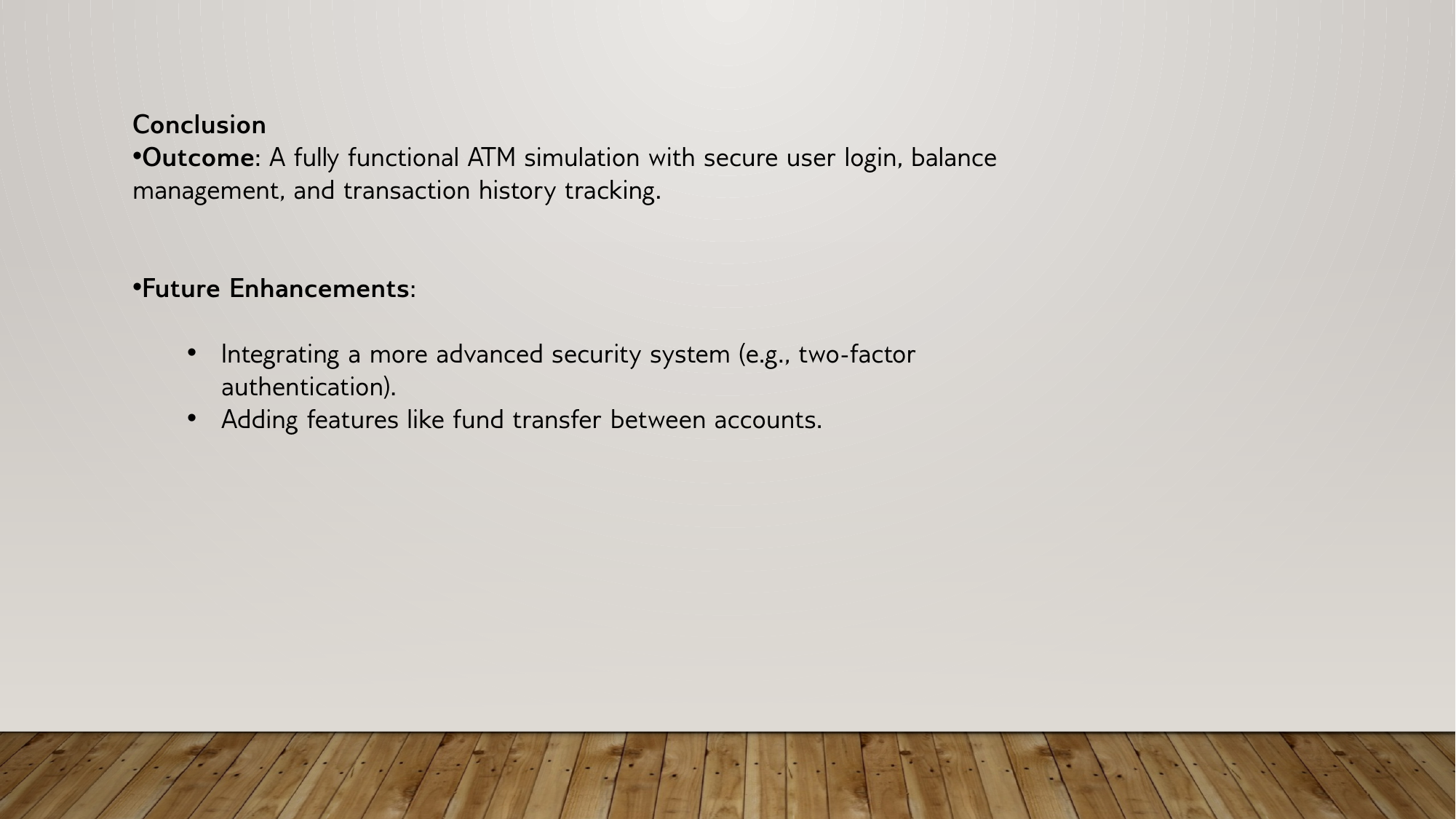

Conclusion
Outcome: A fully functional ATM simulation with secure user login, balance management, and transaction history tracking.

Future Enhancements:

Integrating a more advanced security system (e.g., two-factor authentication).
Adding features like fund transfer between accounts.